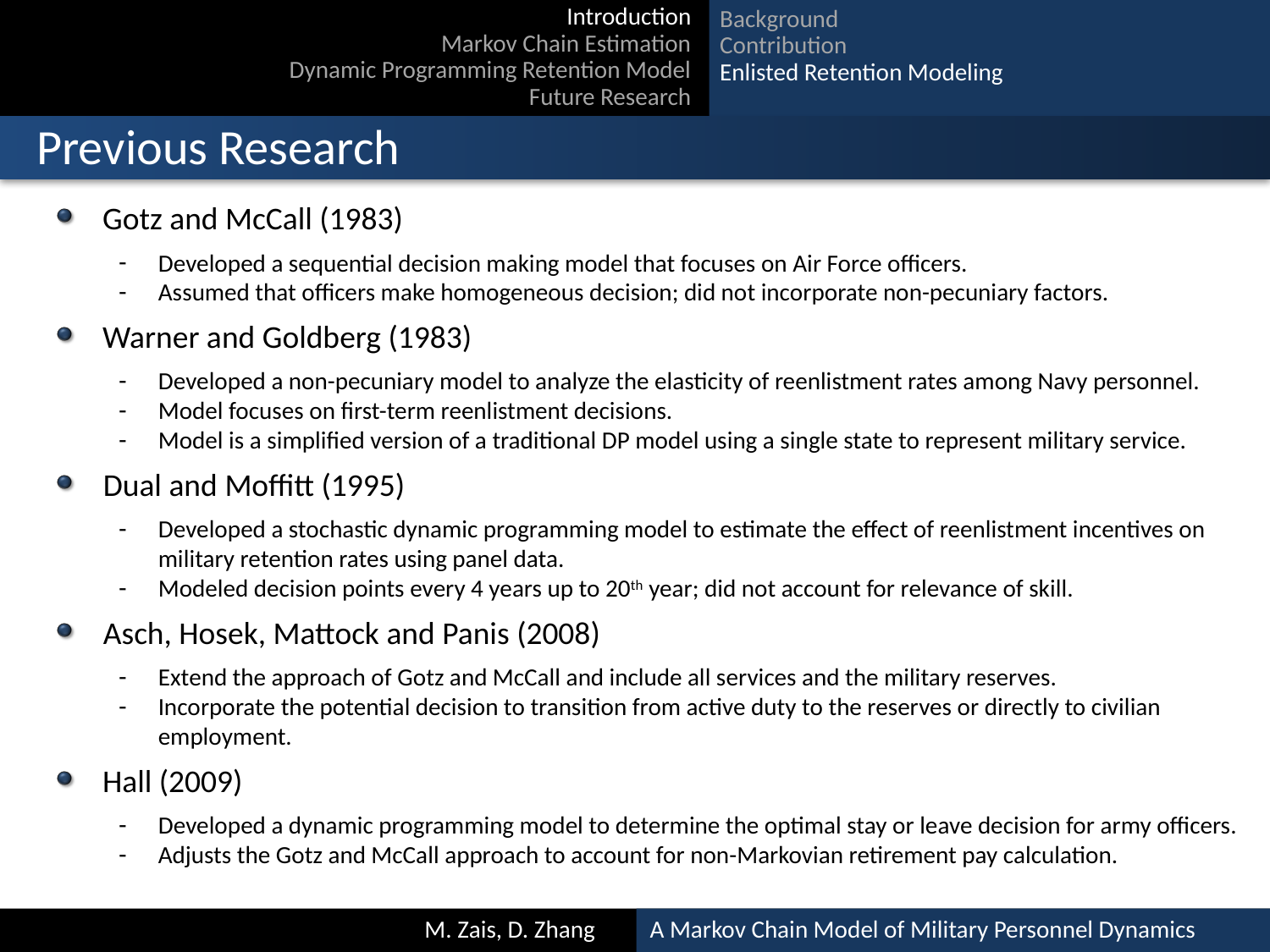

Background
Contribution
Enlisted Retention Modeling

Introduction
Markov Chain Estimation
Dynamic Programming Retention Model
Future Research
# Previous Research
Gotz and McCall (1983)
Developed a sequential decision making model that focuses on Air Force officers.
Assumed that officers make homogeneous decision; did not incorporate non-pecuniary factors.
Warner and Goldberg (1983)
Developed a non-pecuniary model to analyze the elasticity of reenlistment rates among Navy personnel.
Model focuses on first-term reenlistment decisions.
Model is a simplified version of a traditional DP model using a single state to represent military service.
Dual and Moffitt (1995)
Developed a stochastic dynamic programming model to estimate the effect of reenlistment incentives on military retention rates using panel data.
Modeled decision points every 4 years up to 20th year; did not account for relevance of skill.
Asch, Hosek, Mattock and Panis (2008)
Extend the approach of Gotz and McCall and include all services and the military reserves.
Incorporate the potential decision to transition from active duty to the reserves or directly to civilian employment.
Hall (2009)
Developed a dynamic programming model to determine the optimal stay or leave decision for army officers.
Adjusts the Gotz and McCall approach to account for non-Markovian retirement pay calculation.